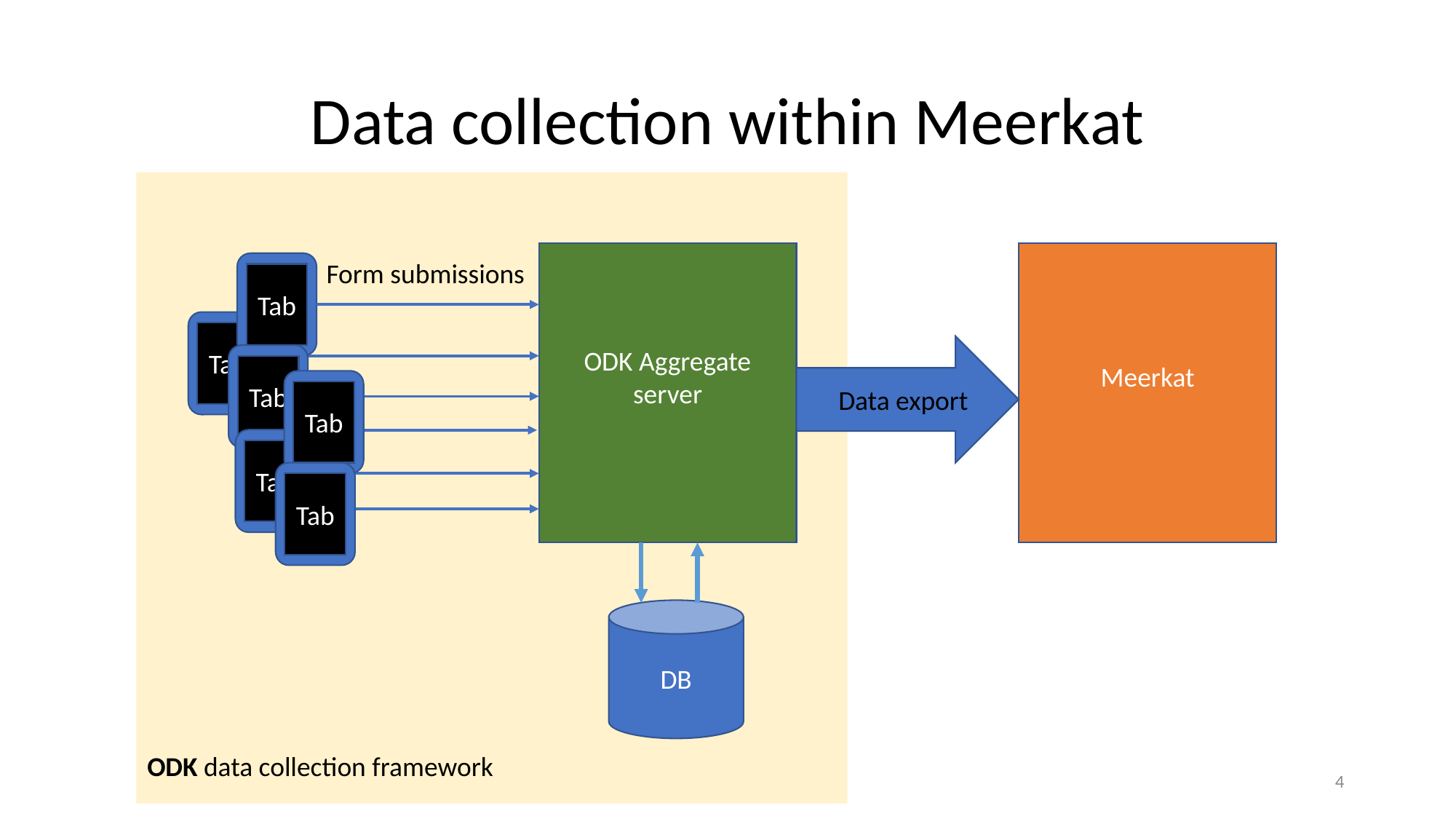

# Data collection within Meerkat
ODK data collection framework
Meerkat

ODK Aggregate server

Form submissions
Tab
Tab
Tab
Tab

Tab
Tab
Tab
Data export
Tab
Tab
Tab
Tab
Tab
DB
4